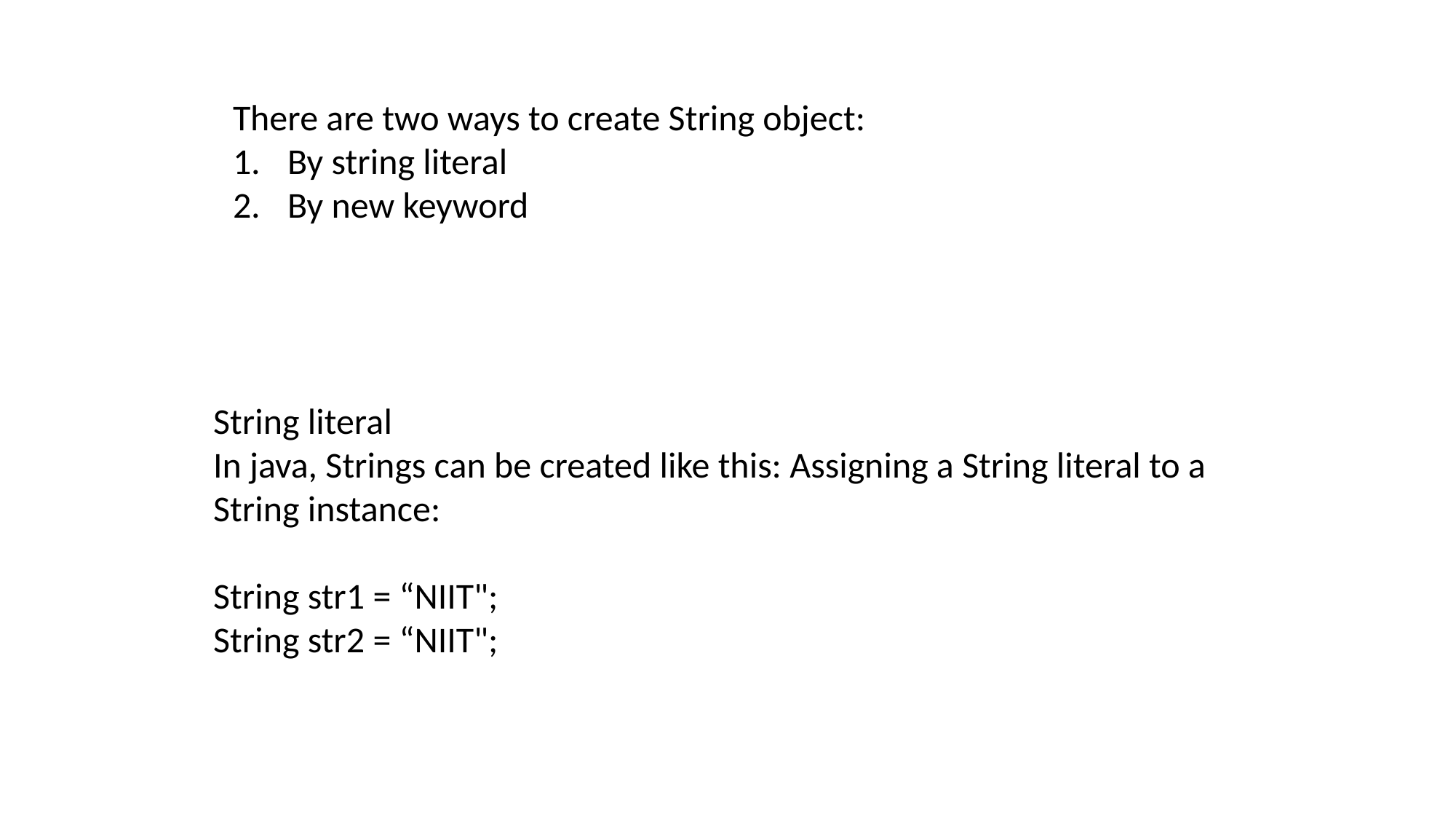

There are two ways to create String object:
By string literal
By new keyword
String literal
In java, Strings can be created like this: Assigning a String literal to a String instance:

String str1 = “NIIT";
String str2 = “NIIT";